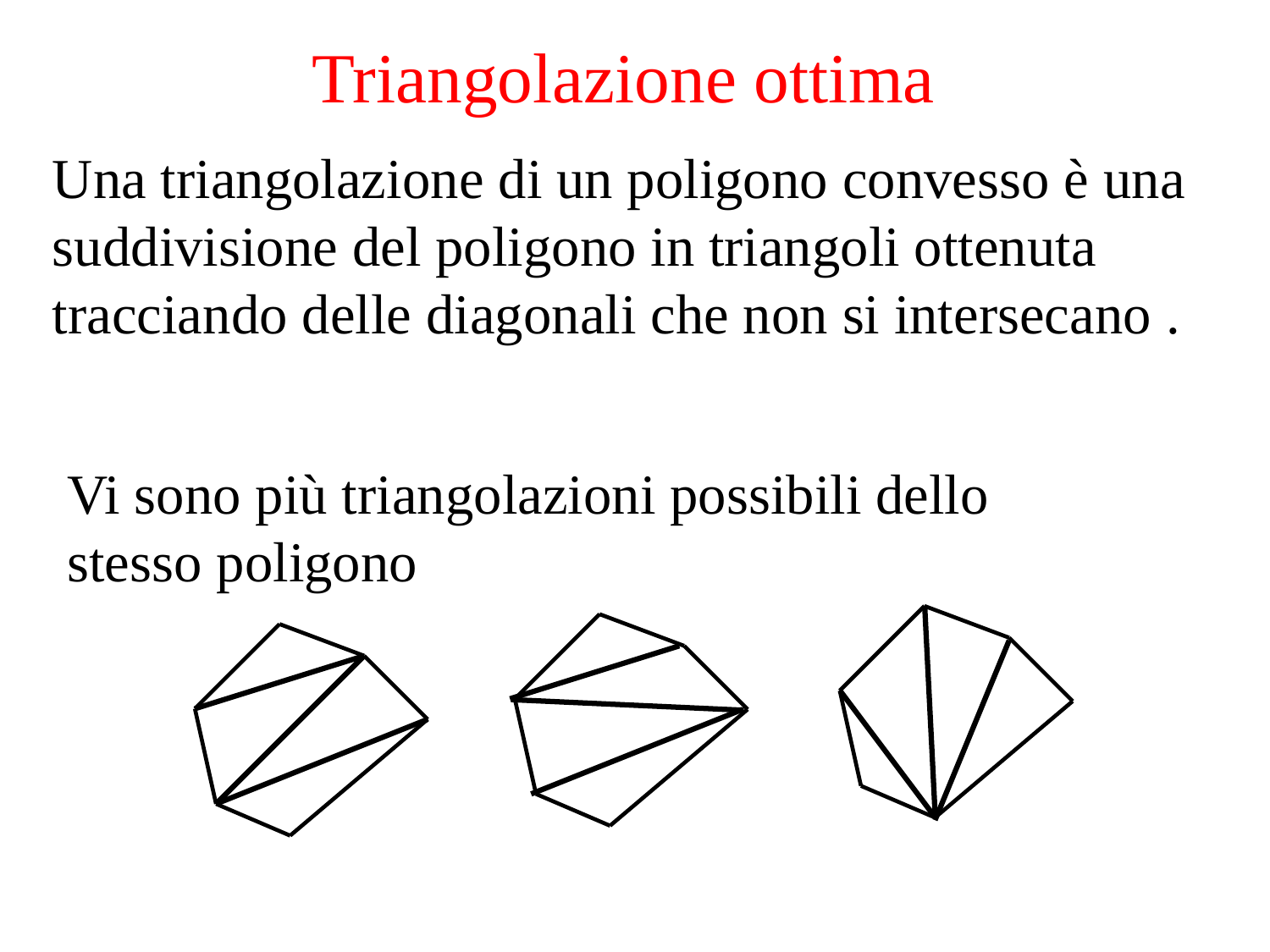

Triangolazione ottima
Una triangolazione di un poligono convesso è una suddivisione del poligono in triangoli ottenuta tracciando delle diagonali che non si intersecano .
Vi sono più triangolazioni possibili dello stesso poligono